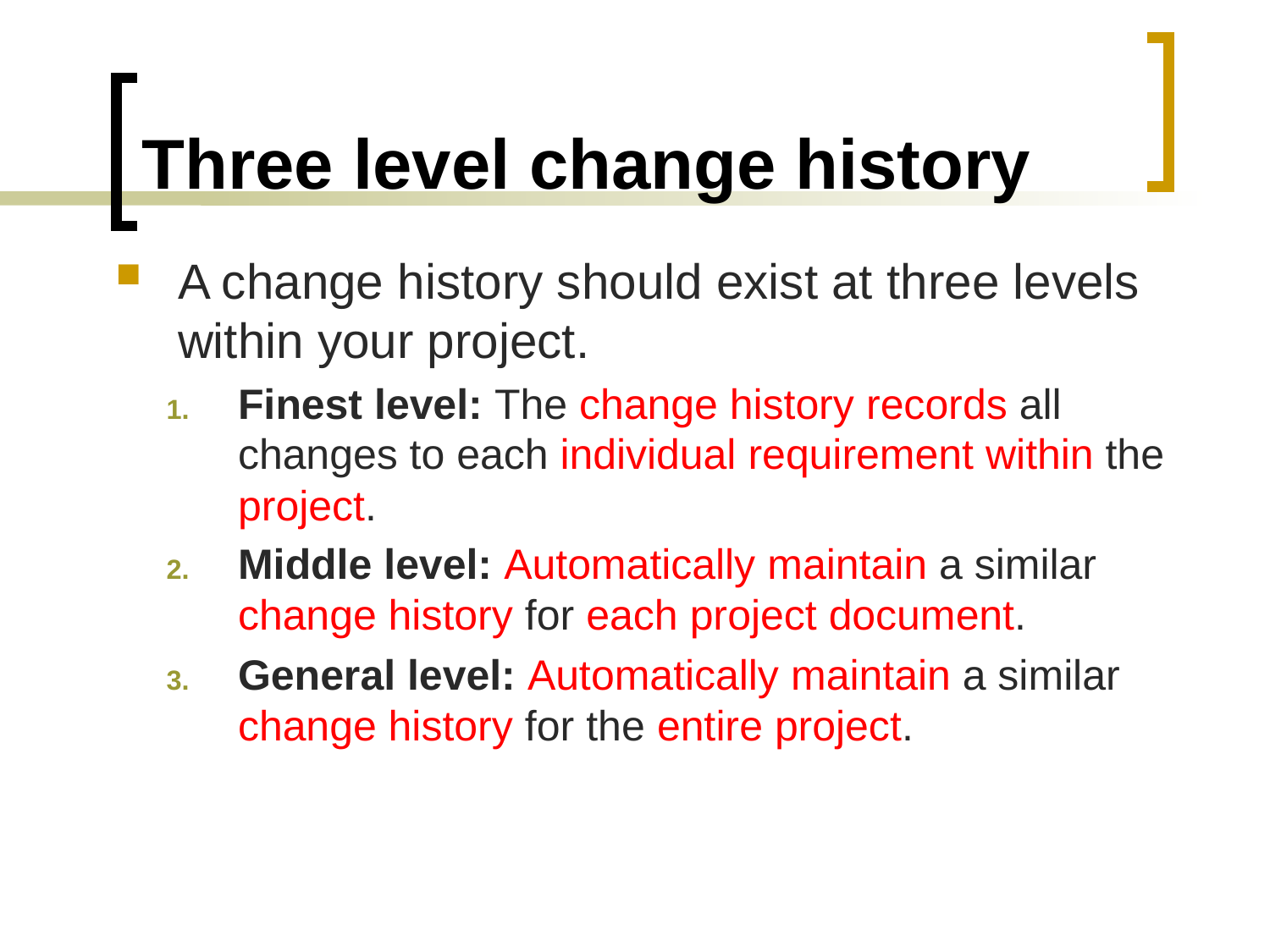

# Three level change history
A change history should exist at three levels within your project.
Finest level: The change history records all changes to each individual requirement within the project.
Middle level: Automatically maintain a similar change history for each project document.
General level: Automatically maintain a similar change history for the entire project.